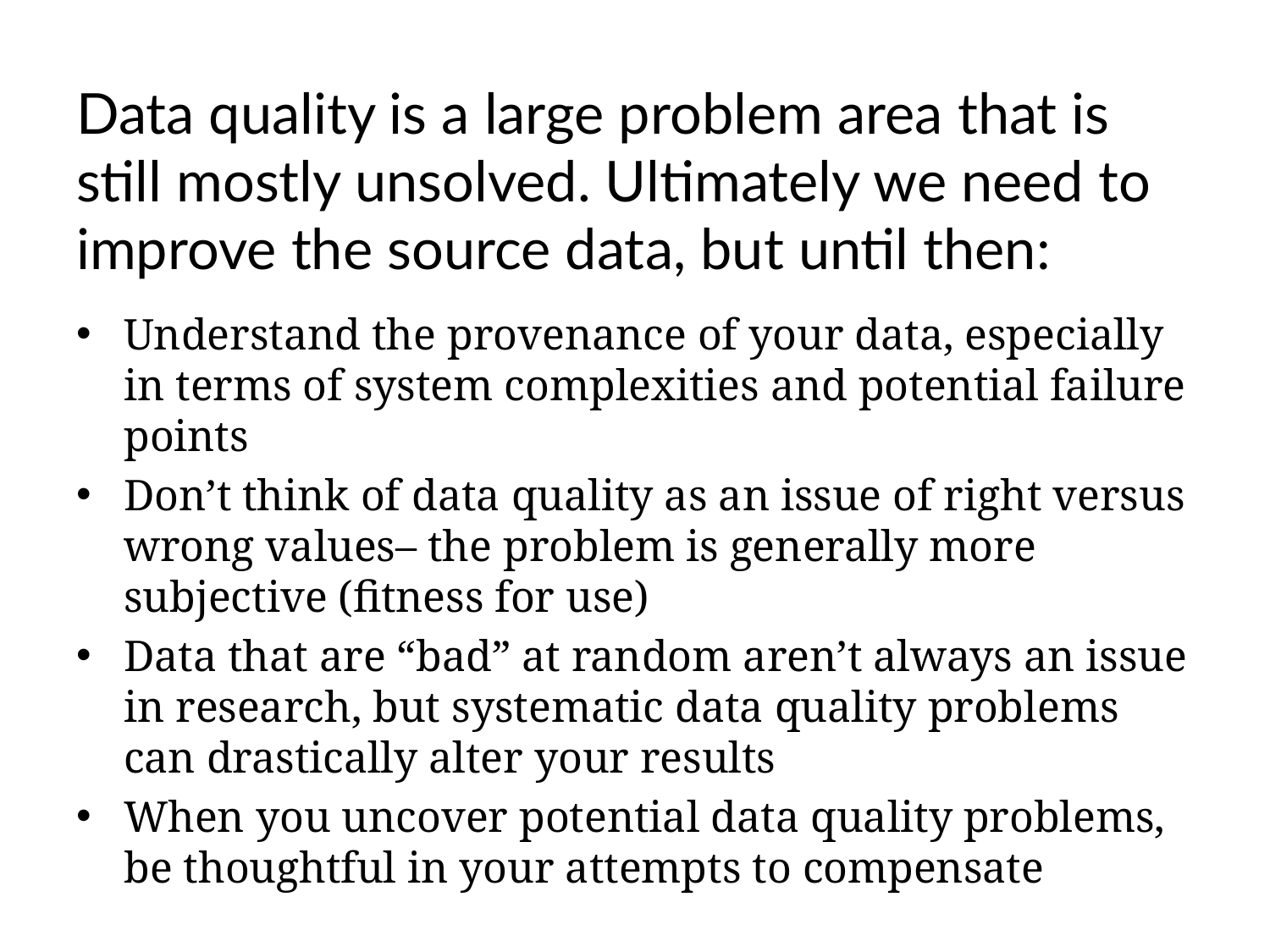

# Data quality is a large problem area that is still mostly unsolved. Ultimately we need to improve the source data, but until then:
Understand the provenance of your data, especially in terms of system complexities and potential failure points
Don’t think of data quality as an issue of right versus wrong values– the problem is generally more subjective (fitness for use)
Data that are “bad” at random aren’t always an issue in research, but systematic data quality problems can drastically alter your results
When you uncover potential data quality problems, be thoughtful in your attempts to compensate